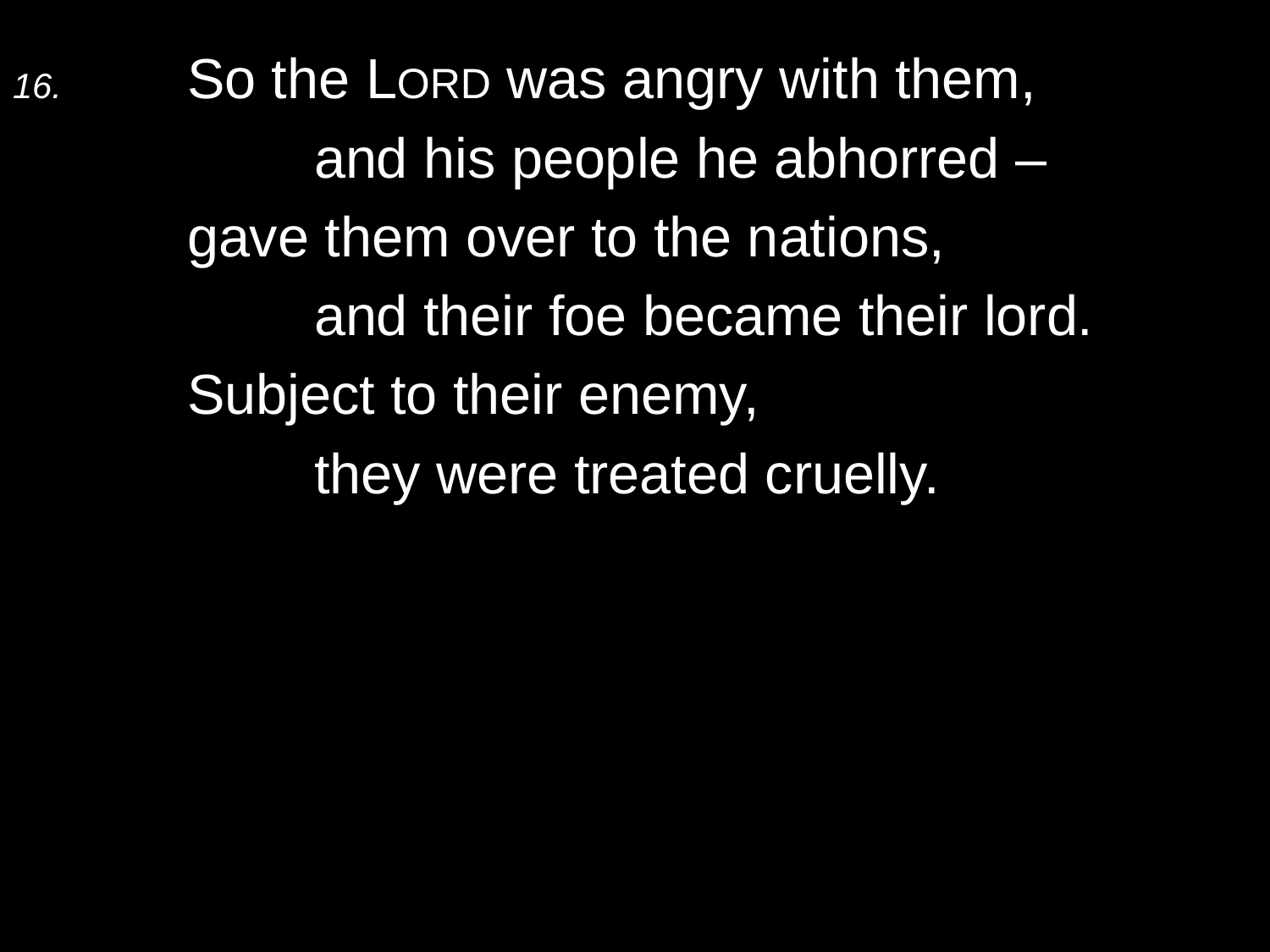

16.	So the Lord was angry with them,
		and his people he abhorred –
	gave them over to the nations,
		and their foe became their lord.
	Subject to their enemy,
		they were treated cruelly.